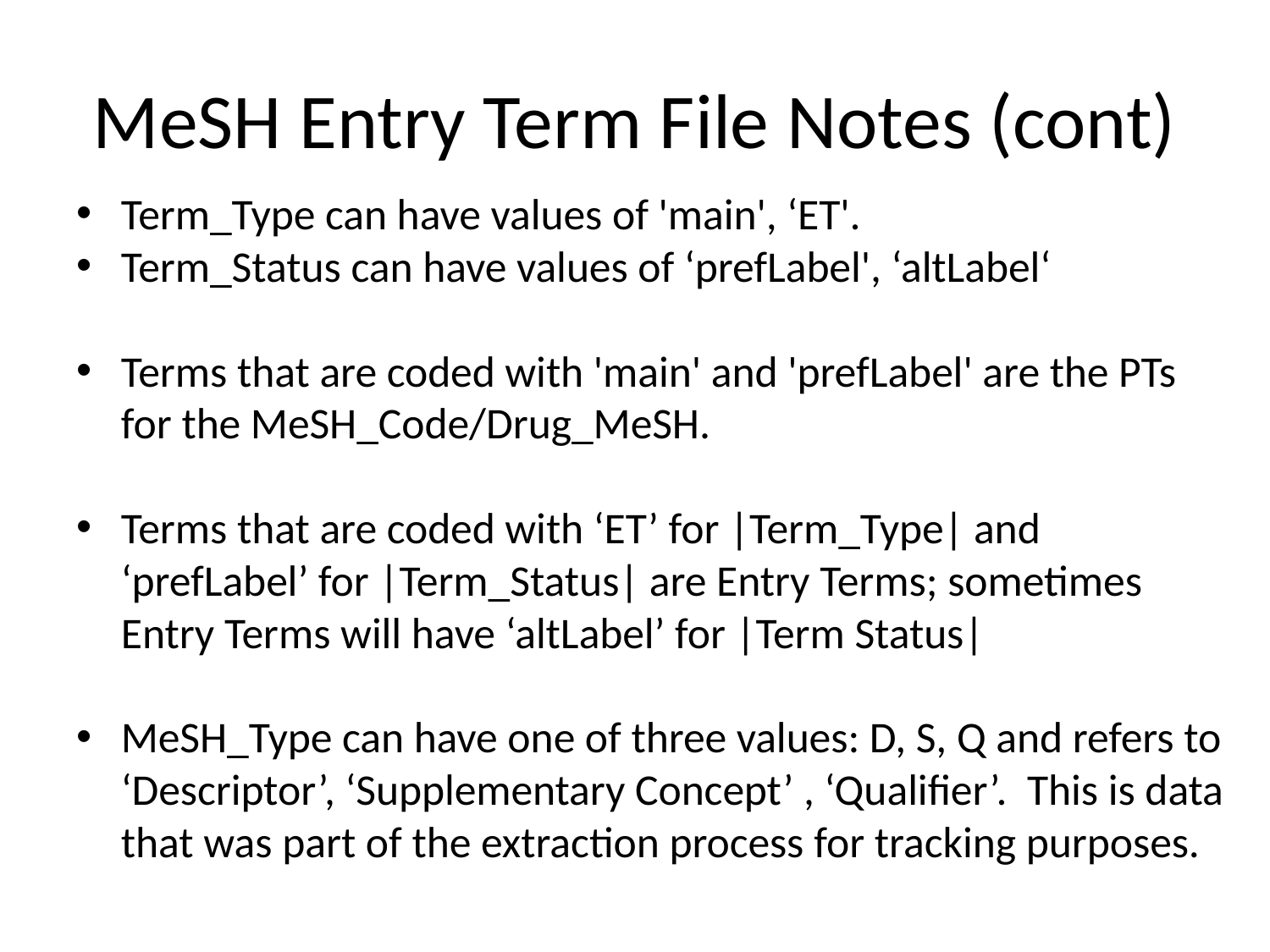

# MeSH Entry Term File Notes (cont)
Term_Type can have values of 'main', ‘ET'.
Term_Status can have values of ‘prefLabel', ‘altLabel‘

Terms that are coded with 'main' and 'prefLabel' are the PTs for the MeSH_Code/Drug_MeSH.
Terms that are coded with ‘ET’ for |Term_Type| and ‘prefLabel’ for |Term_Status| are Entry Terms; sometimes Entry Terms will have ‘altLabel’ for |Term Status|

MeSH_Type can have one of three values: D, S, Q and refers to ‘Descriptor’, ‘Supplementary Concept’ , ‘Qualifier’.  This is data that was part of the extraction process for tracking purposes.